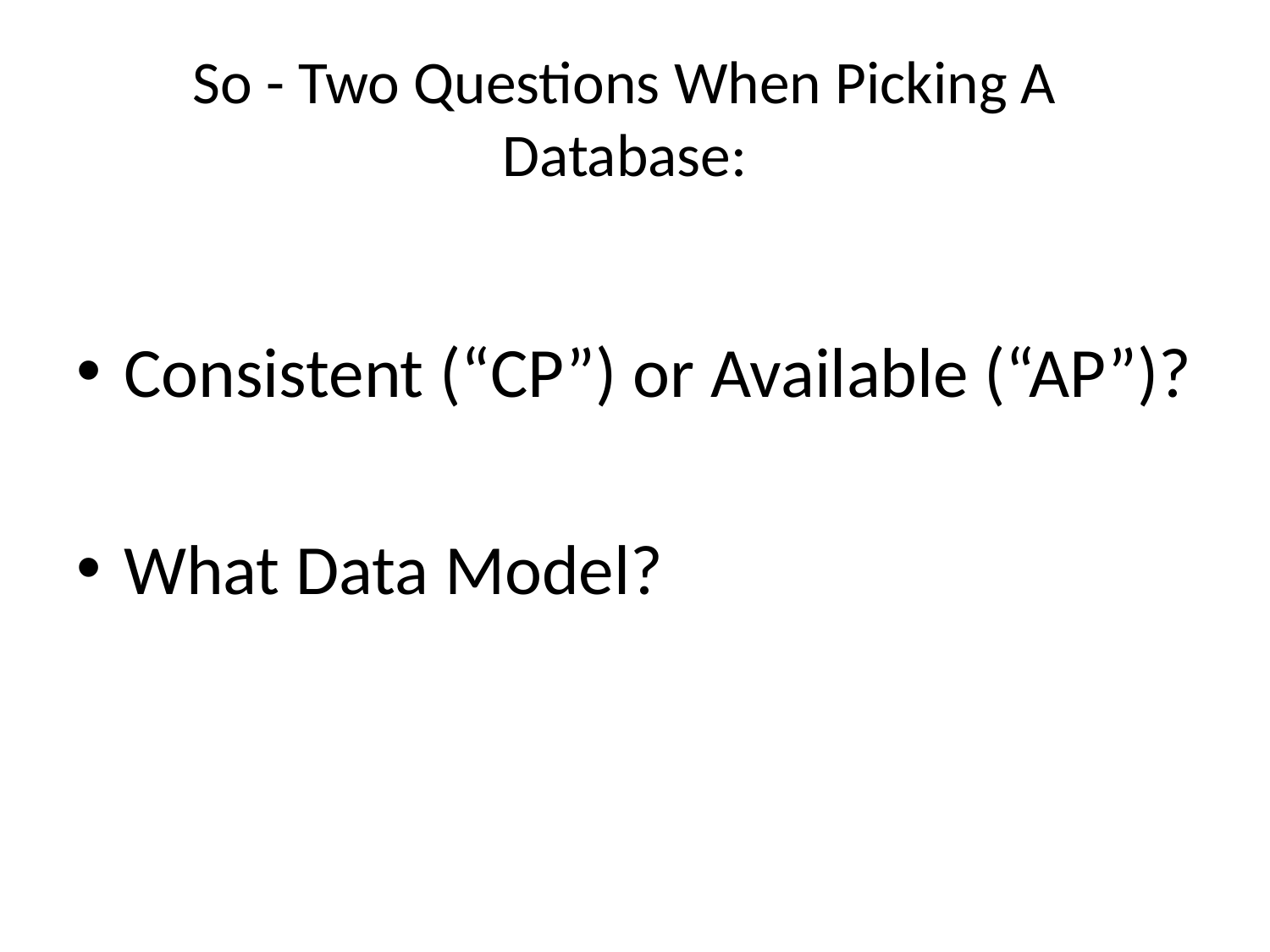

# So - Two Questions When Picking A Database:

Consistent (“CP”) or Available (“AP”)?

What Data Model?